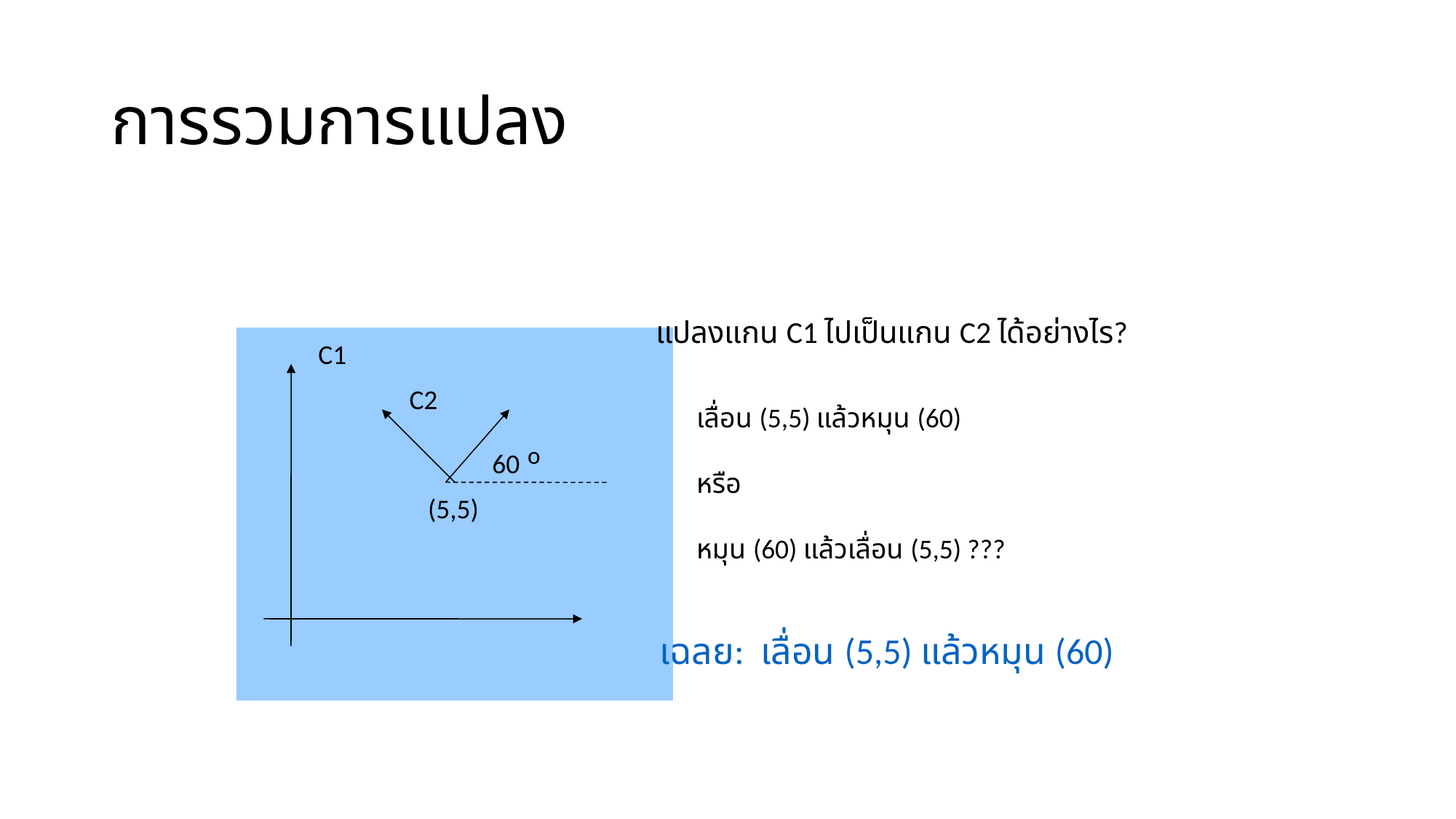

# การรวมการแปลง
แปลงแกน C1 ไปเป็นแกน C2 ได้อย่างไร?

C1

C2
เลื่อน (5,5) แล้วหมุน (60)

หรือ

หมุน (60) แล้วเลื่อน (5,5) ???

o
60

(5,5)
เฉลย:  เลื่อน (5,5) แล้วหมุน (60)